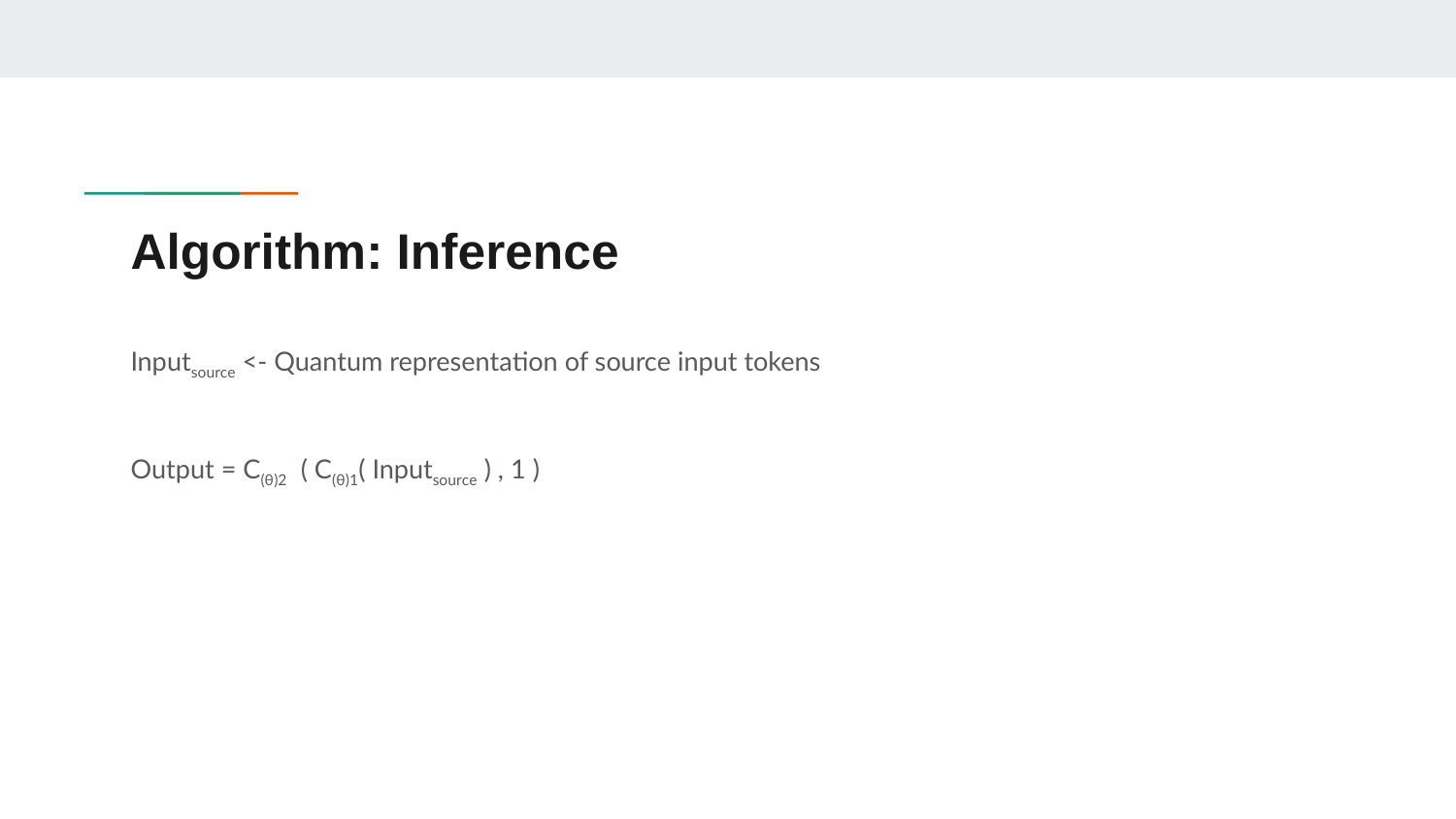

# Algorithm: Inference
Inputsource <- Quantum representation of source input tokens

Output = C(θ)2  ( C(θ)1( Inputsource ) , 1 )